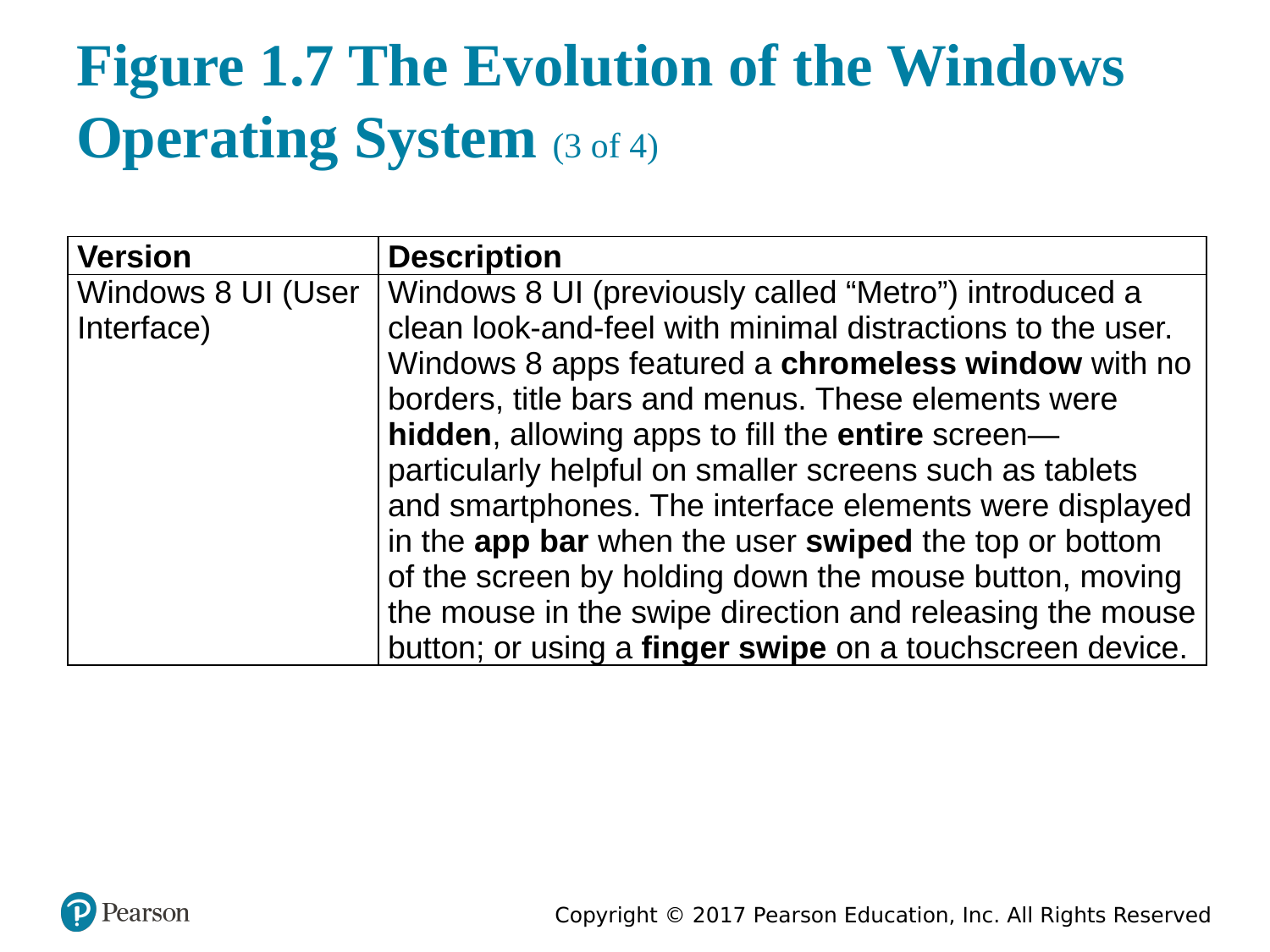

# Figure 1.7 The Evolution of the Windows Operating System (3 of 4)
| Version | Description |
| --- | --- |
| Windows 8 U I (User Interface) | Windows 8 U I (previously called “Metro”) introduced a clean look-and-feel with minimal distractions to the user. Windows 8 apps featured a chromeless window with no borders, title bars and menus. These elements were hidden, allowing apps to fill the entire screen—particularly helpful on smaller screens such as tablets and smartphones. The interface elements were displayed in the app bar when the user swiped the top or bottom of the screen by holding down the mouse button, moving the mouse in the swipe direction and releasing the mouse button; or using a finger swipe on a touchscreen device. |